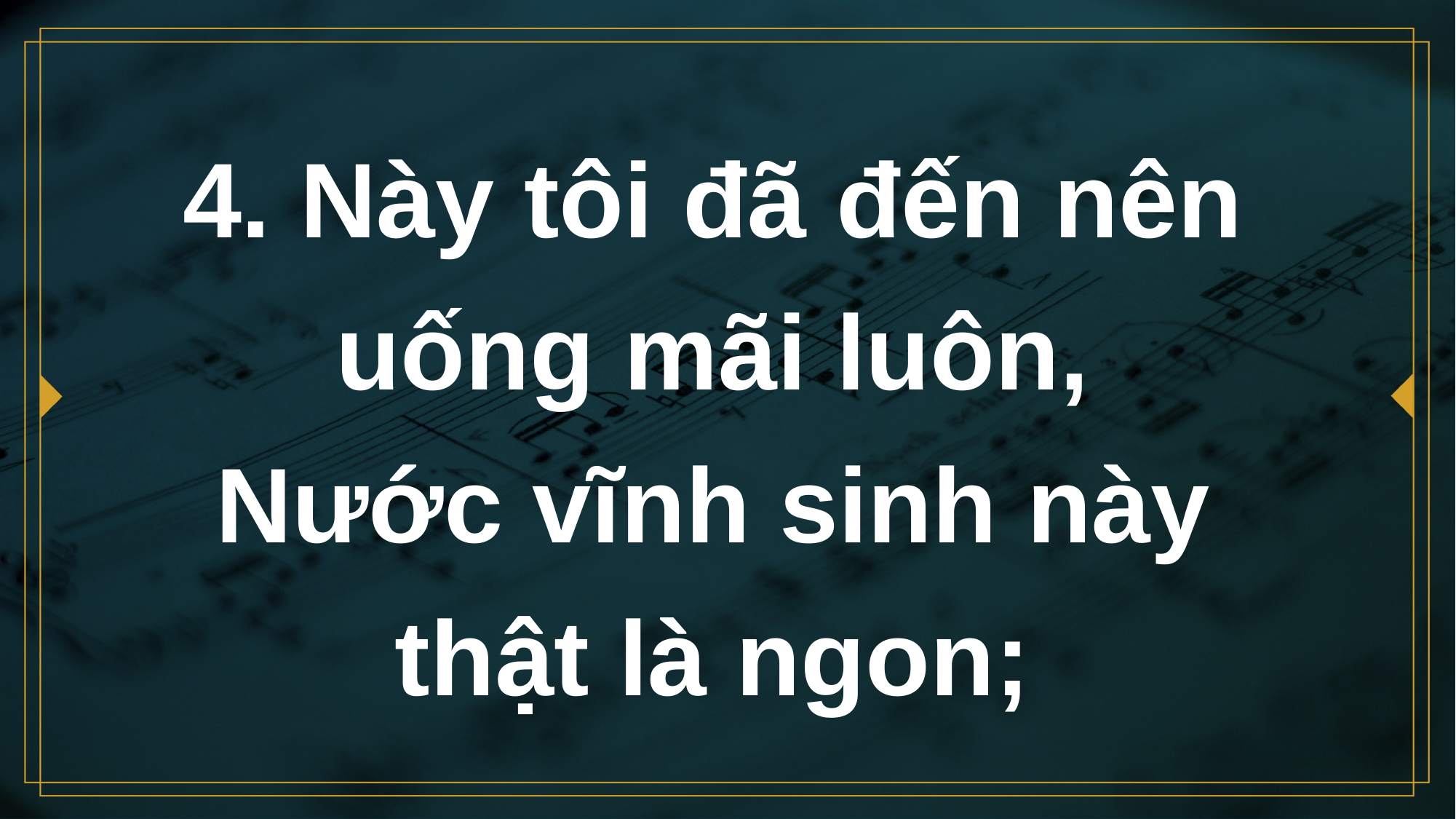

# 4. Này tôi đã đến nên uống mãi luôn, Nước vĩnh sinh này thật là ngon;